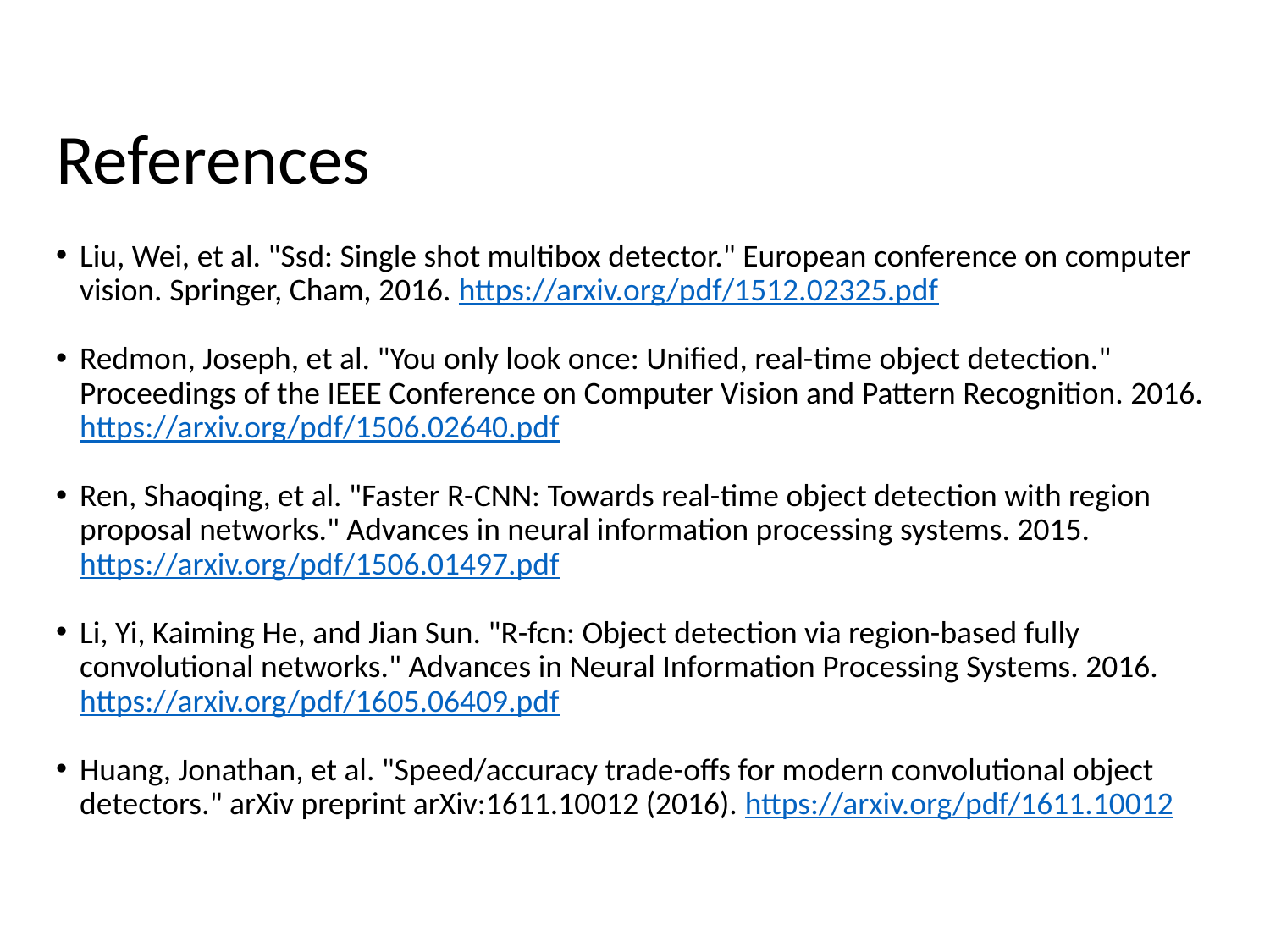

# References
Liu, Wei, et al. "Ssd: Single shot multibox detector." European conference on computer vision. Springer, Cham, 2016. https://arxiv.org/pdf/1512.02325.pdf

Redmon, Joseph, et al. "You only look once: Unified, real-time object detection." Proceedings of the IEEE Conference on Computer Vision and Pattern Recognition. 2016. https://arxiv.org/pdf/1506.02640.pdf

Ren, Shaoqing, et al. "Faster R-CNN: Towards real-time object detection with region proposal networks." Advances in neural information processing systems. 2015. https://arxiv.org/pdf/1506.01497.pdf

Li, Yi, Kaiming He, and Jian Sun. "R-fcn: Object detection via region-based fully convolutional networks." Advances in Neural Information Processing Systems. 2016. https://arxiv.org/pdf/1605.06409.pdf

Huang, Jonathan, et al. "Speed/accuracy trade-offs for modern convolutional object detectors." arXiv preprint arXiv:1611.10012 (2016). https://arxiv.org/pdf/1611.10012